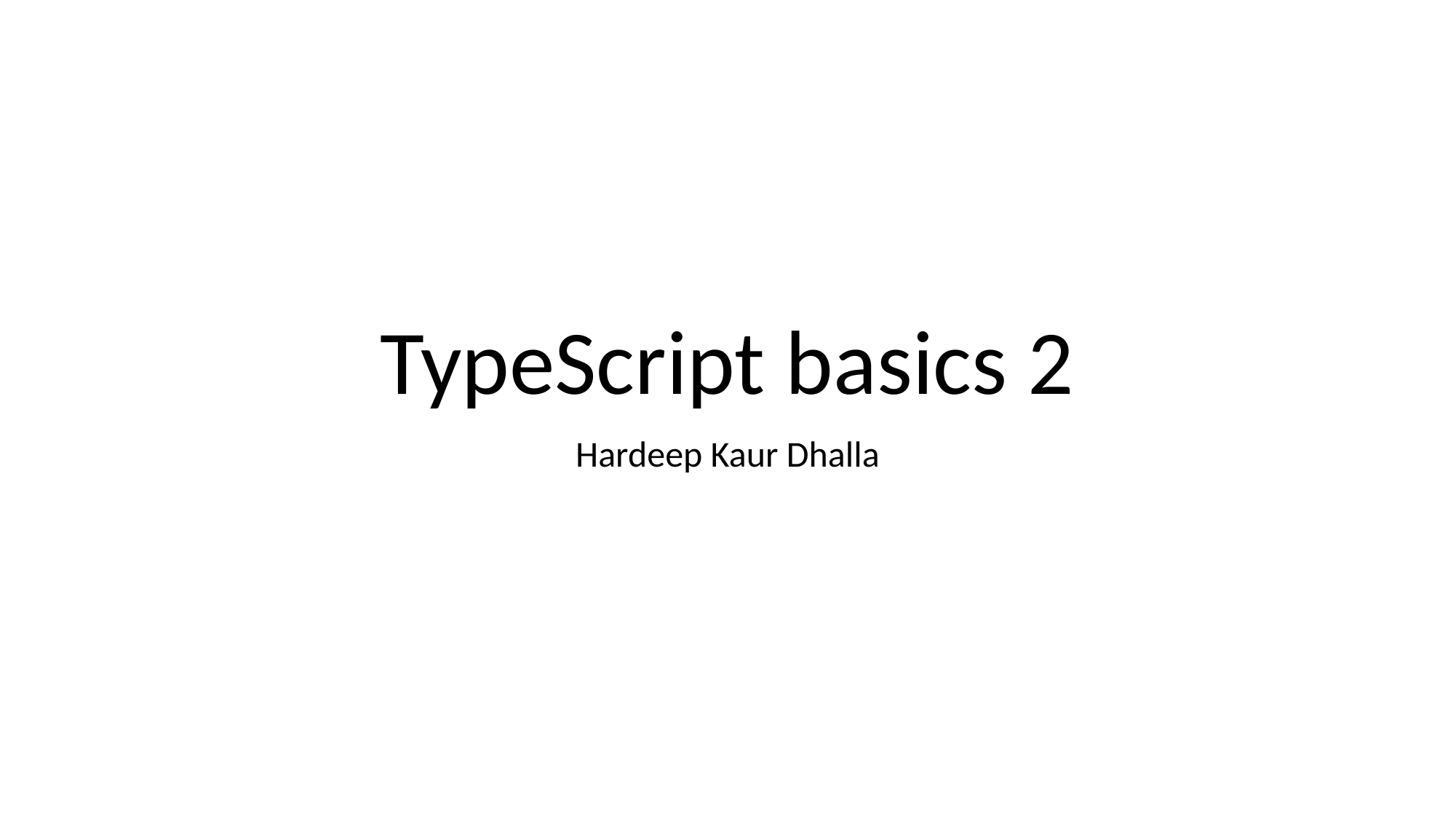

# TypeScript basics 2
Hardeep Kaur Dhalla